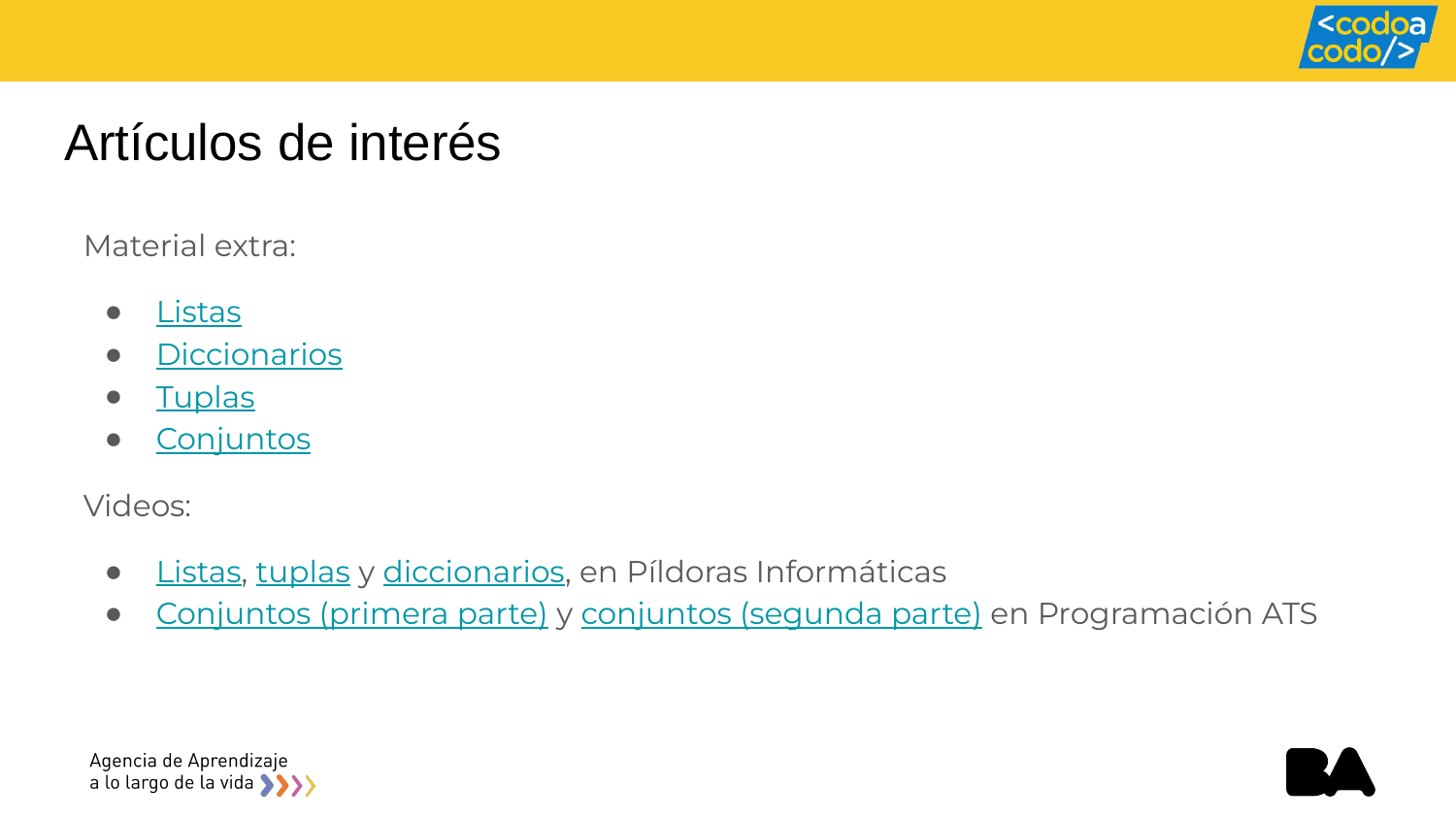

Artículos de interés
Material extra:
Listas
Diccionarios
Tuplas
Conjuntos
Videos:
Listas, tuplas y diccionarios, en Píldoras Informáticas
Conjuntos (primera parte) y conjuntos (segunda parte) en Programación ATS